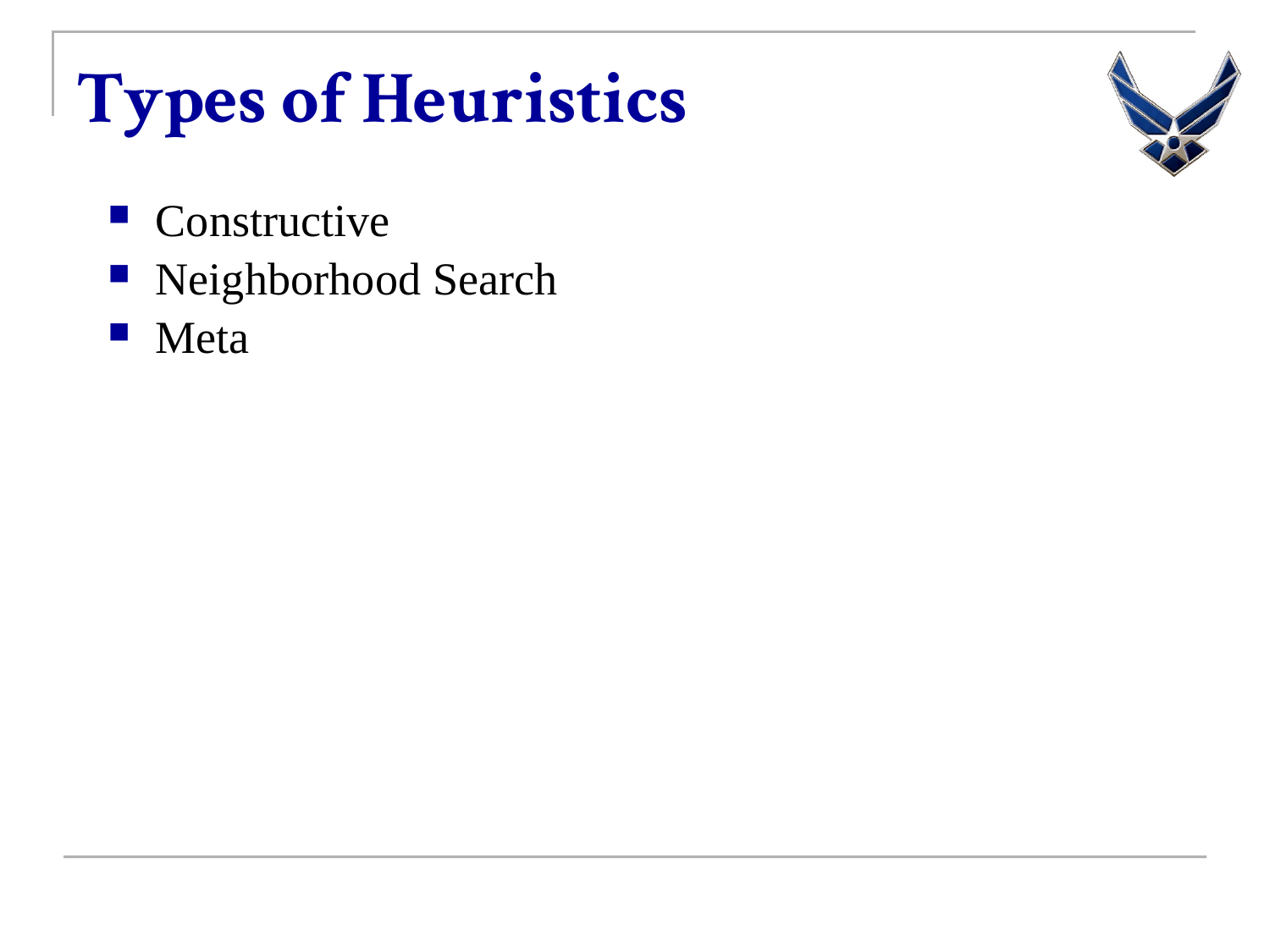

# Types of Heuristics
Constructive
Neighborhood Search
Meta